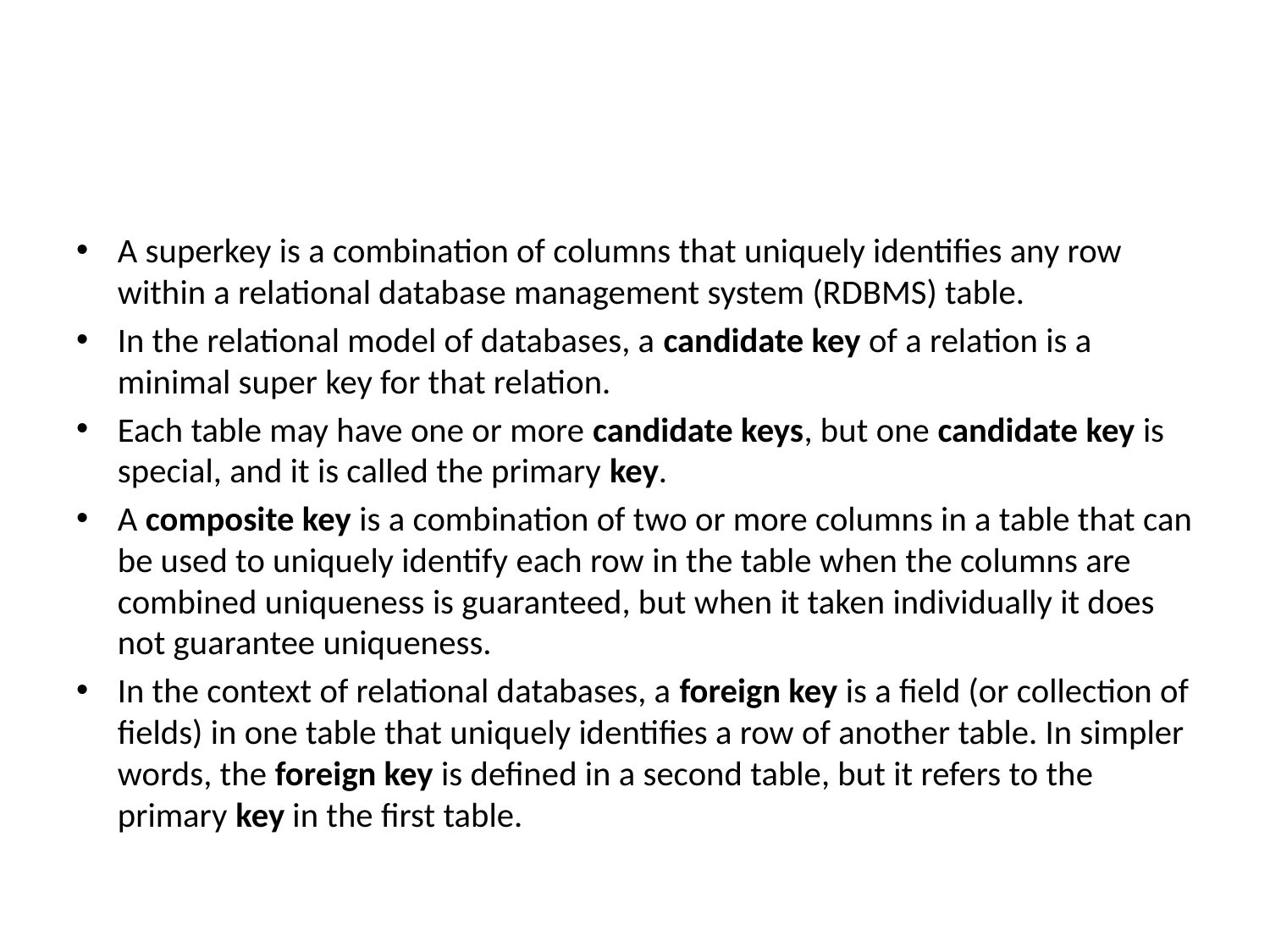

#
A superkey is a combination of columns that uniquely identifies any row within a relational database management system (RDBMS) table.
In the relational model of databases, a candidate key of a relation is a minimal super key for that relation.
Each table may have one or more candidate keys, but one candidate key is special, and it is called the primary key.
A composite key is a combination of two or more columns in a table that can be used to uniquely identify each row in the table when the columns are combined uniqueness is guaranteed, but when it taken individually it does not guarantee uniqueness.
In the context of relational databases, a foreign key is a field (or collection of fields) in one table that uniquely identifies a row of another table. In simpler words, the foreign key is defined in a second table, but it refers to the primary key in the first table.